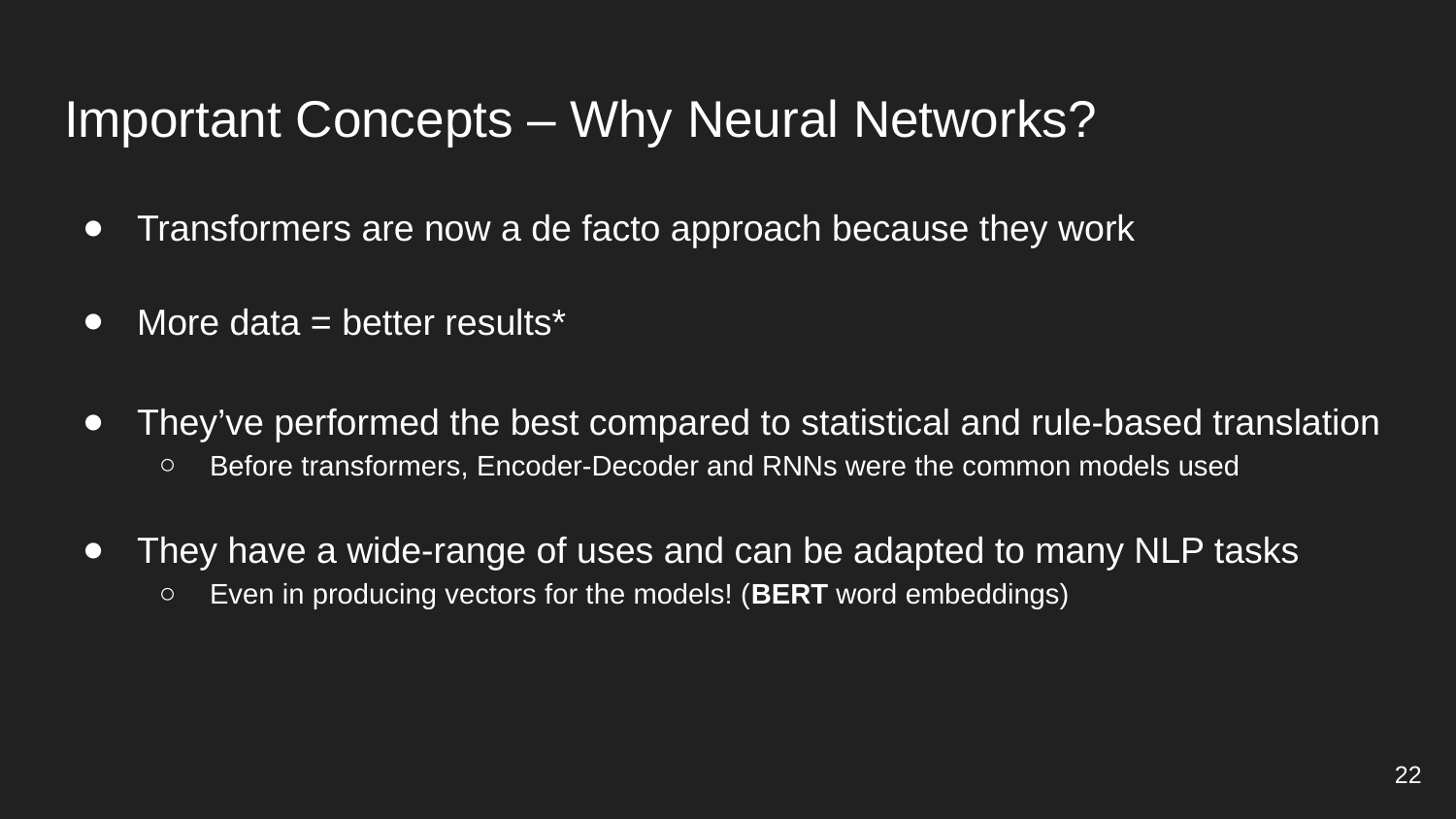

# Important Concepts – Why Neural Networks?
Transformers are now a de facto approach because they work
More data = better results*
They’ve performed the best compared to statistical and rule-based translation
Before transformers, Encoder-Decoder and RNNs were the common models used
They have a wide-range of uses and can be adapted to many NLP tasks
Even in producing vectors for the models! (BERT word embeddings)
22